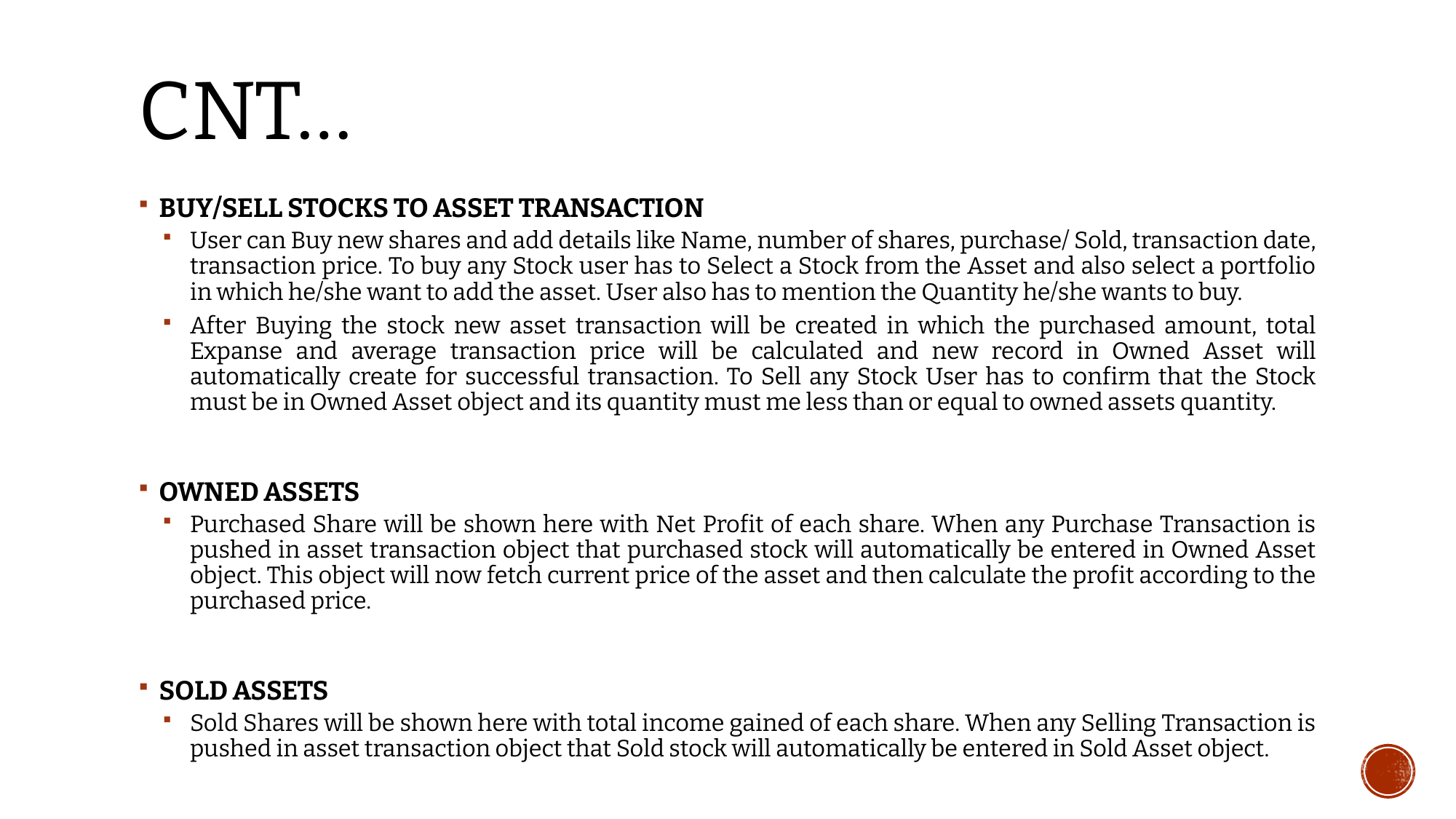

# Cnt…
BUY/SELL STOCKS TO ASSET TRANSACTION
User can Buy new shares and add details like Name, number of shares, purchase/ Sold, transaction date, transaction price. To buy any Stock user has to Select a Stock from the Asset and also select a portfolio in which he/she want to add the asset. User also has to mention the Quantity he/she wants to buy.
After Buying the stock new asset transaction will be created in which the purchased amount, total Expanse and average transaction price will be calculated and new record in Owned Asset will automatically create for successful transaction. To Sell any Stock User has to confirm that the Stock must be in Owned Asset object and its quantity must me less than or equal to owned assets quantity.

OWNED ASSETS
Purchased Share will be shown here with Net Profit of each share. When any Purchase Transaction is pushed in asset transaction object that purchased stock will automatically be entered in Owned Asset object. This object will now fetch current price of the asset and then calculate the profit according to the purchased price.

SOLD ASSETS
Sold Shares will be shown here with total income gained of each share. When any Selling Transaction is pushed in asset transaction object that Sold stock will automatically be entered in Sold Asset object.